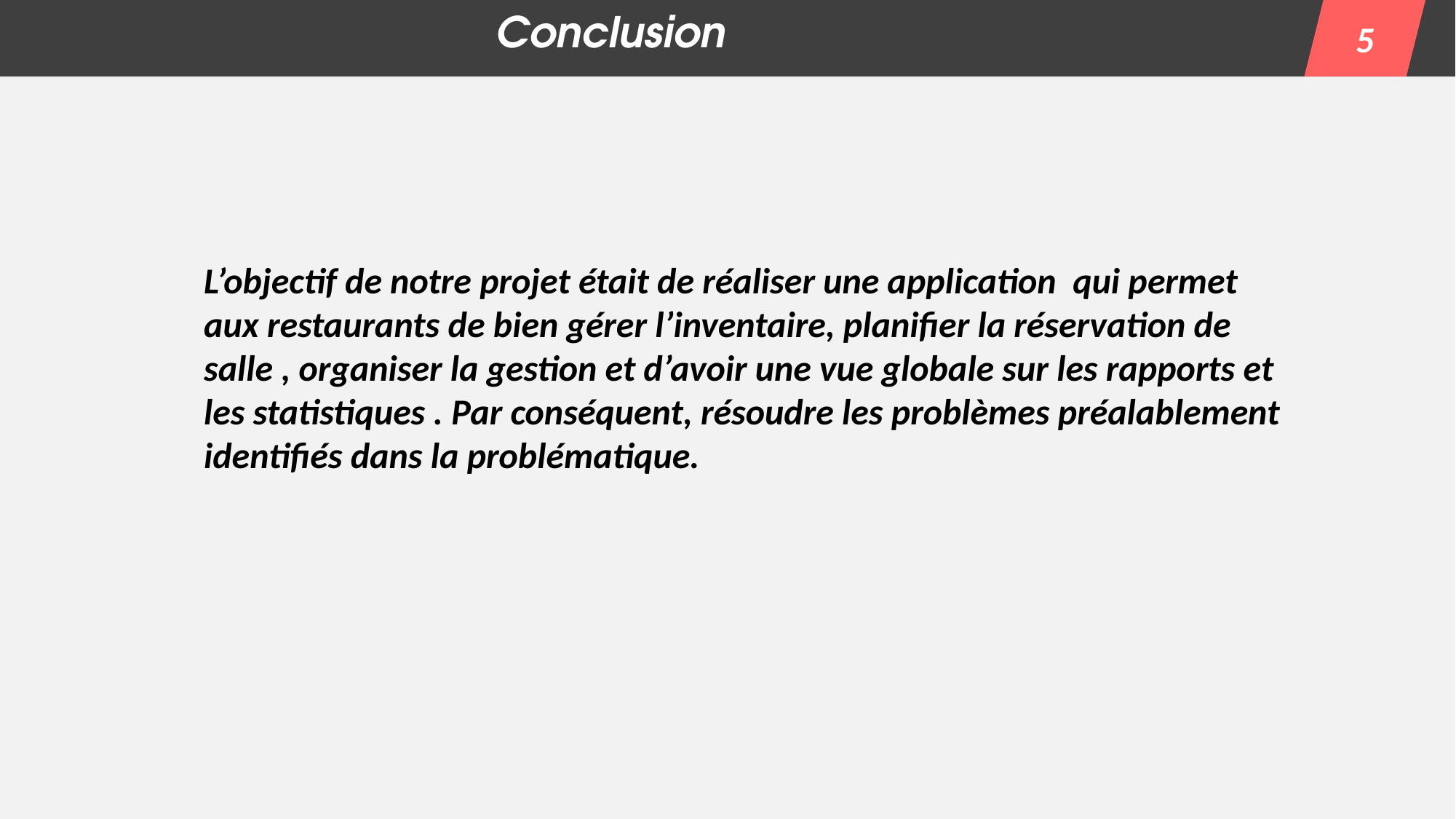

5
Conclusion
L’objectif de notre projet était de réaliser une application  qui permet aux restaurants de bien gérer l’inventaire, planifier la réservation de salle , organiser la gestion et d’avoir une vue globale sur les rapports et les statistiques . Par conséquent, résoudre les problèmes préalablement identifiés dans la problématique.